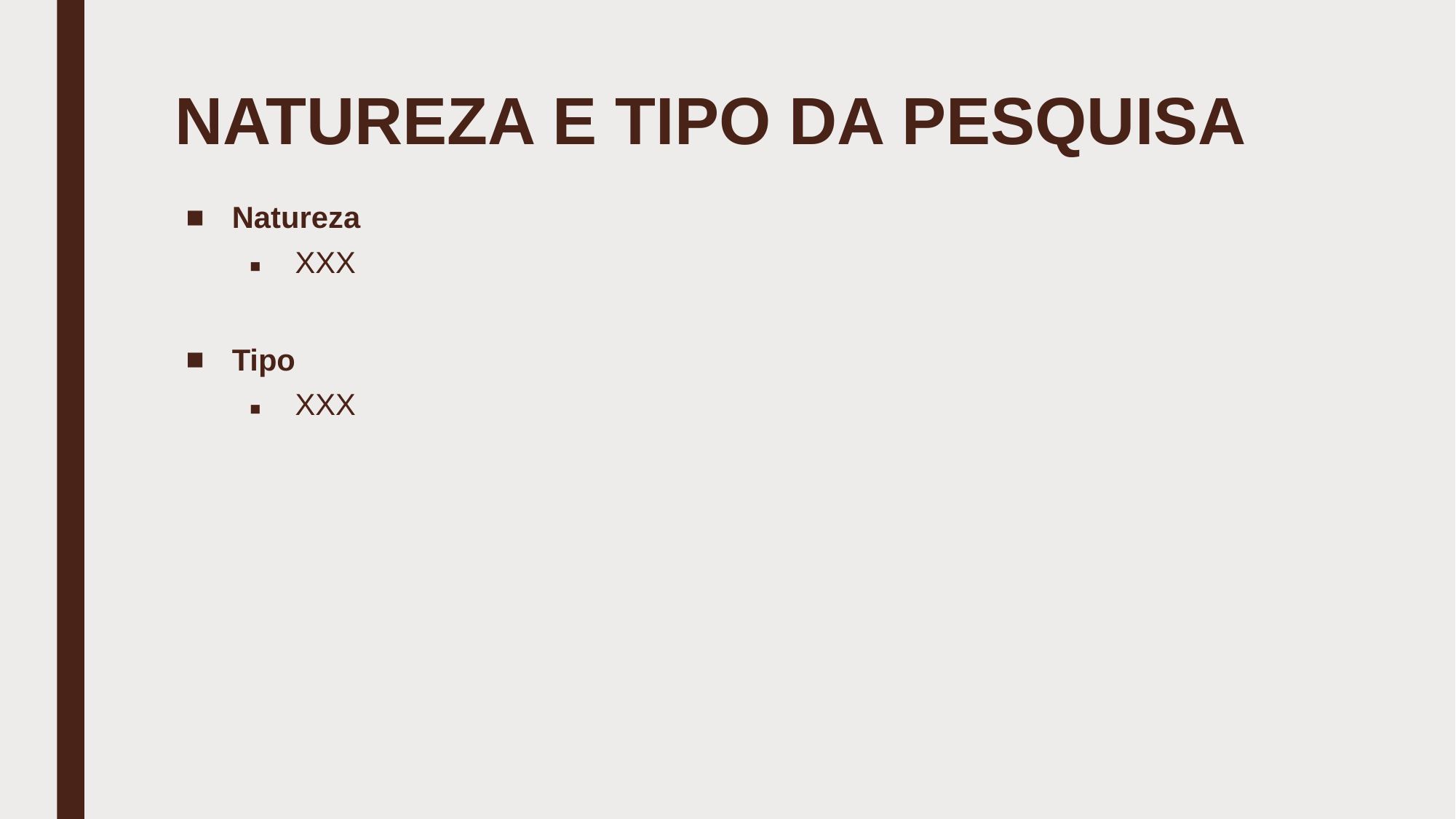

# NATUREZA E TIPO DA PESQUISA
Natureza
XXX

Tipo
XXX